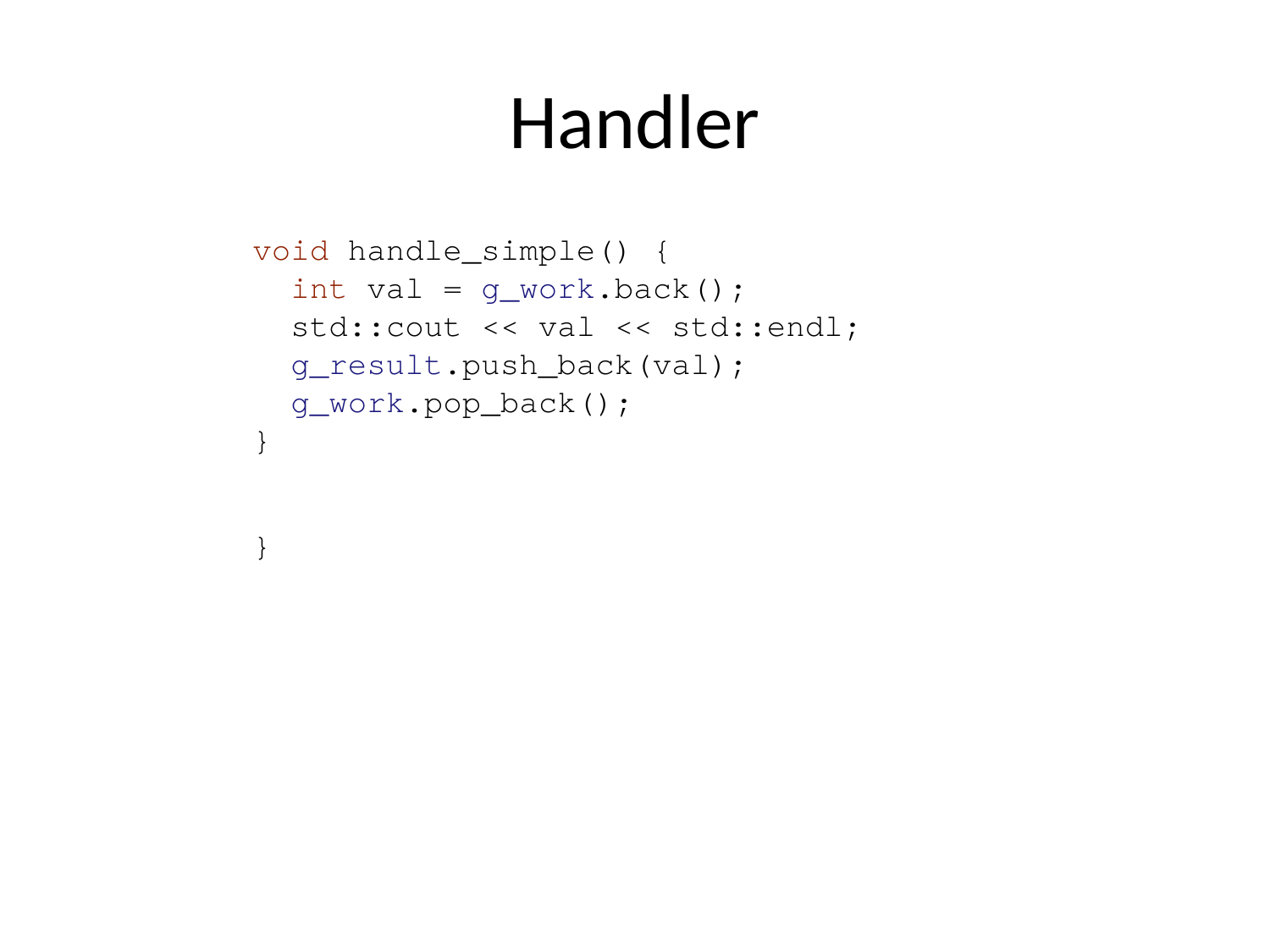

# Handler
void handle_simple() {
  int val = g_work.back();
  std::cout << val << std::endl;
  g_result.push_back(val);
  g_work.pop_back();
}
}